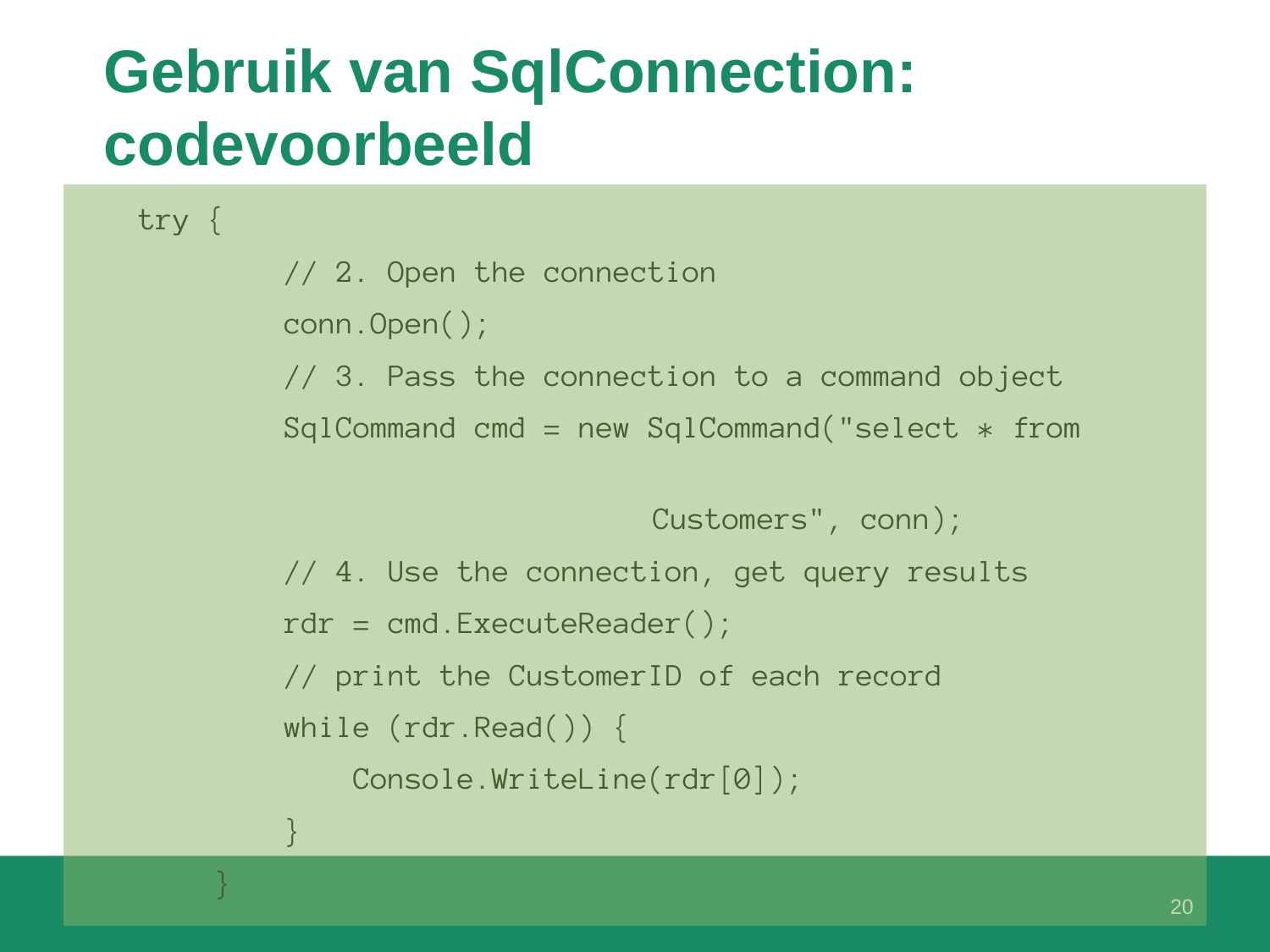

# Gebruik van SqlConnection: codevoorbeeld
        try {
            // 2. Open the connection
            conn.Open();
            // 3. Pass the connection to a command object
            SqlCommand cmd = new SqlCommand("select * from 												    Customers", conn);
            // 4. Use the connection, get query results
            rdr = cmd.ExecuteReader();
            // print the CustomerID of each record
            while (rdr.Read()) {
                Console.WriteLine(rdr[0]);
            }
        }

20